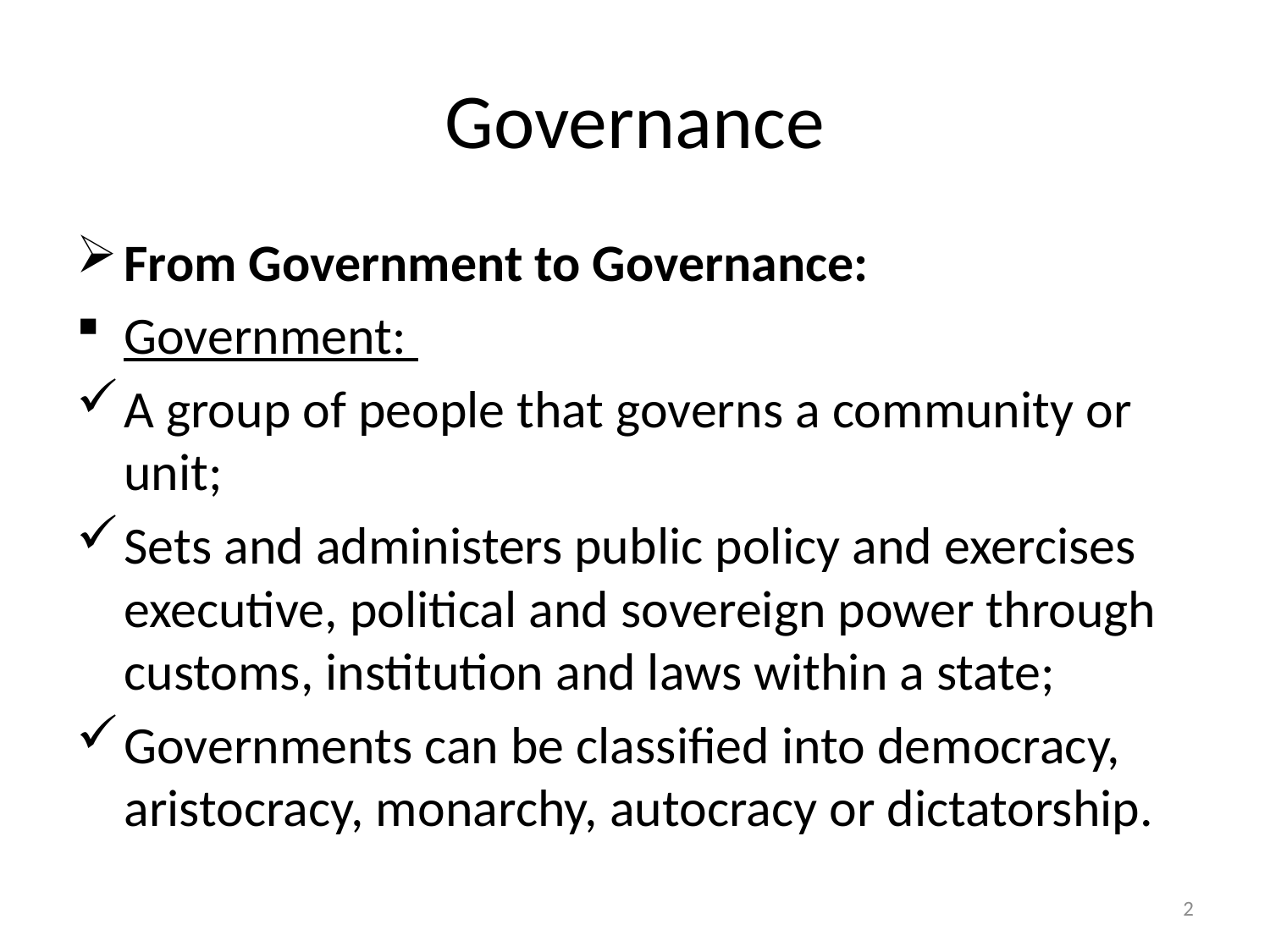

# Governance
From Government to Governance:
Government:
A group of people that governs a community or unit;
Sets and administers public policy and exercises executive, political and sovereign power through customs, institution and laws within a state;
Governments can be classified into democracy, aristocracy, monarchy, autocracy or dictatorship.
2